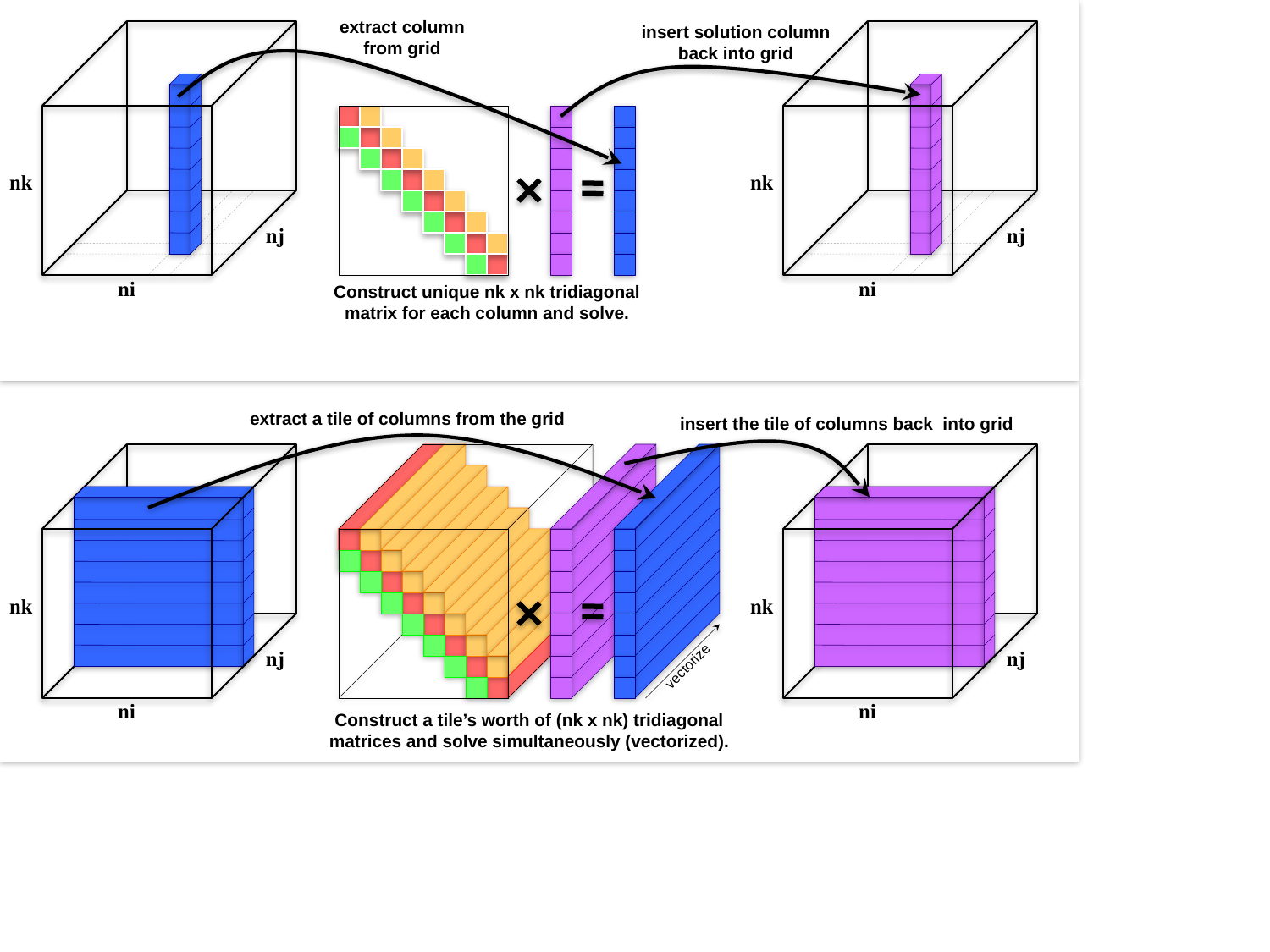

extract column
from grid
insert solution column
back into grid

Construct unique nk x nk tridiagonal
matrix for each column and solve.

nk
nk
nj
nj
ni
ni

extract a tile of columns from the grid
insert the tile of columns back  into grid

nk

nk

nj
nj
vectorize

ni
ni
Construct a tile’s worth of (nk x nk) tridiagonal
matrices and solve simultaneously (vectorized).